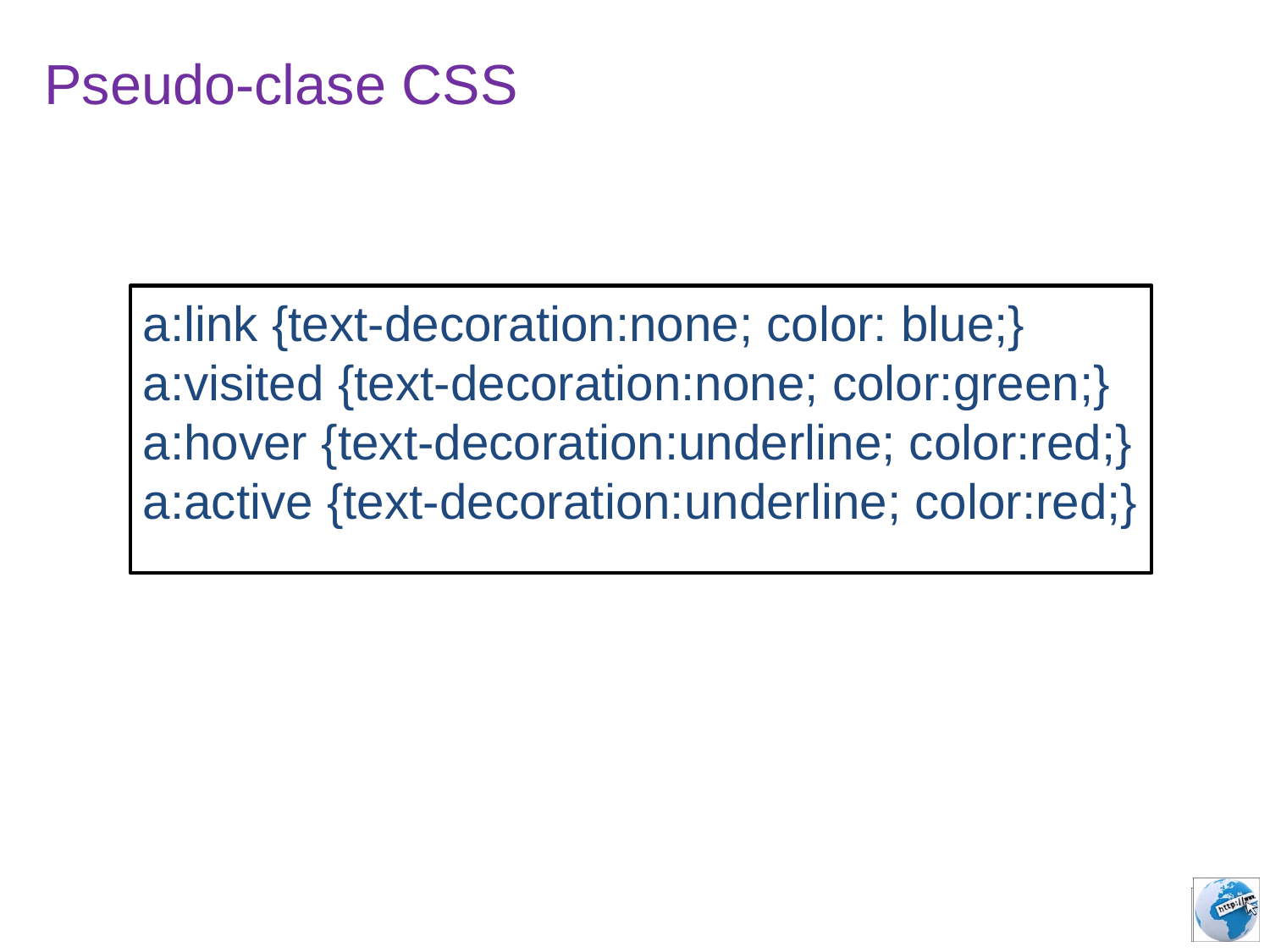

Pseudo-clase CSS

a:link {text-decoration:none; color: blue;}
a:visited {text-decoration:none; color:green;}
a:hover {text-decoration:underline; color:red;}
a:active {text-decoration:underline; color:red;}